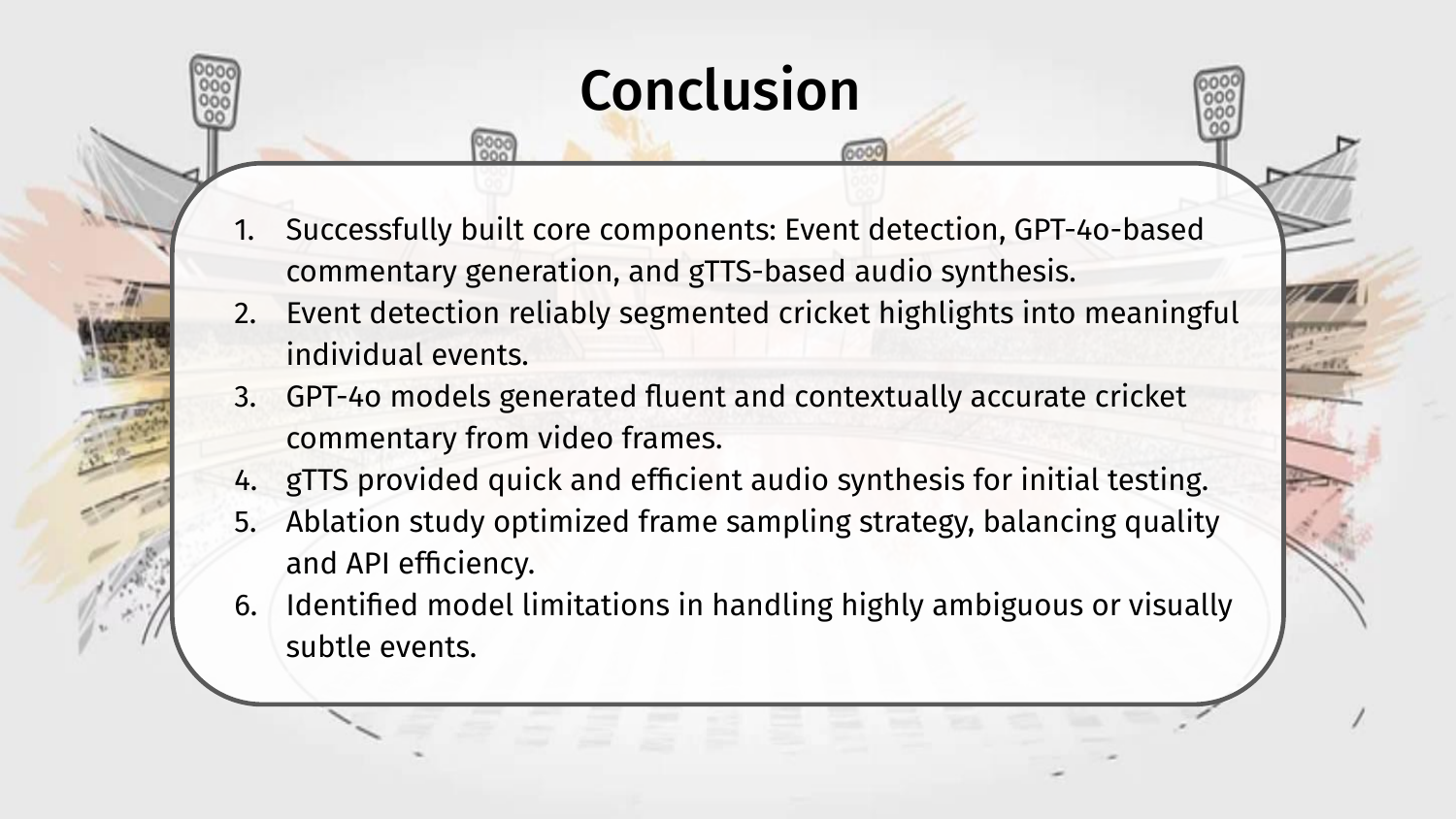

Conclusion
Successfully built core components: Event detection, GPT-4o-based commentary generation, and gTTS-based audio synthesis.
Event detection reliably segmented cricket highlights into meaningful individual events.
GPT-4o models generated fluent and contextually accurate cricket commentary from video frames.
gTTS provided quick and efficient audio synthesis for initial testing.
Ablation study optimized frame sampling strategy, balancing quality and API efficiency.
Identified model limitations in handling highly ambiguous or visually subtle events.